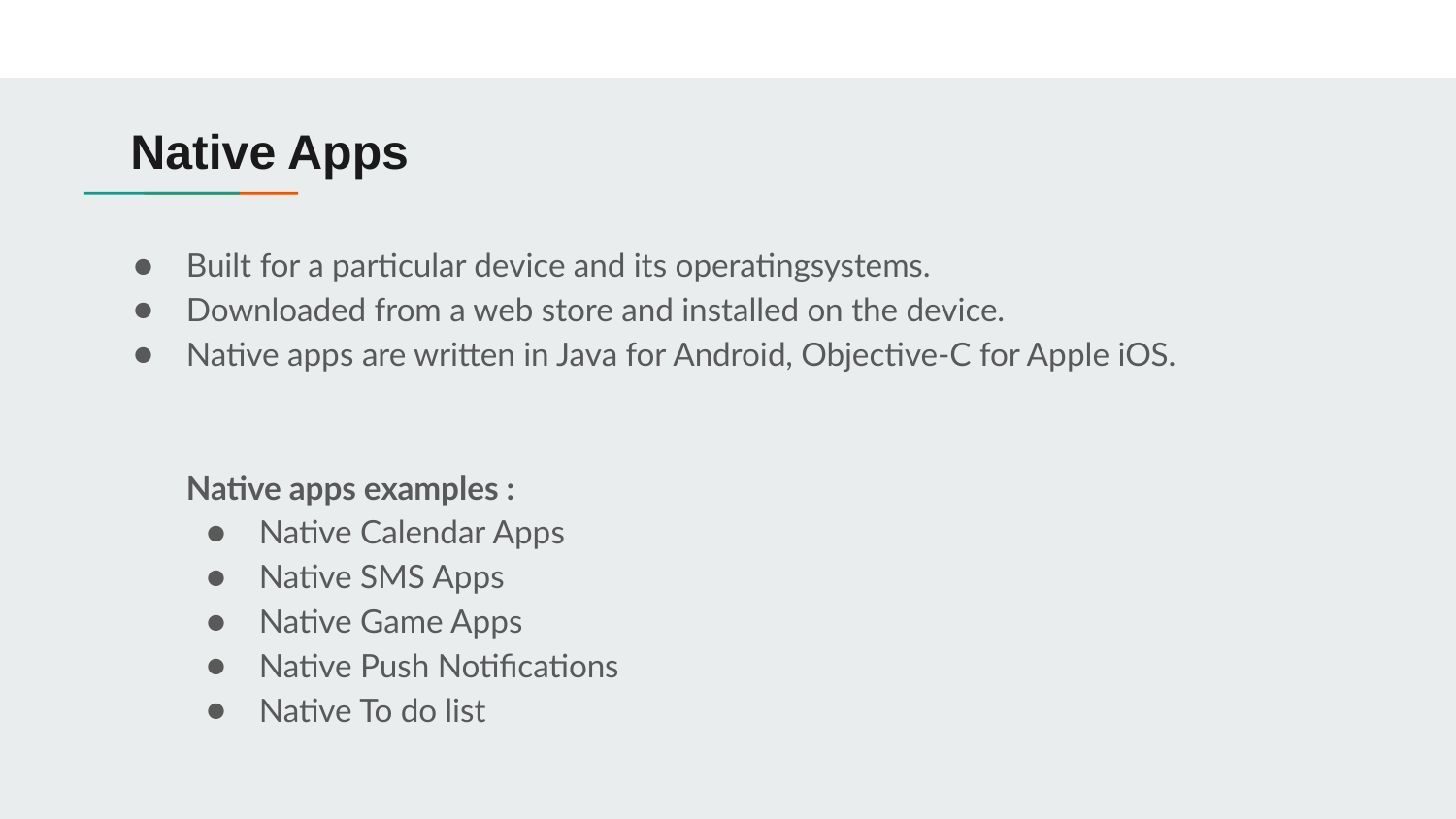

# Native Apps
Built for a particular device and its operatingsystems.
Downloaded from a web store and installed on the device.
Native apps are written in Java for Android, Objective-C for Apple iOS.

Native apps examples :
Native Calendar Apps
Native SMS Apps
Native Game Apps
Native Push Notifications
Native To do list